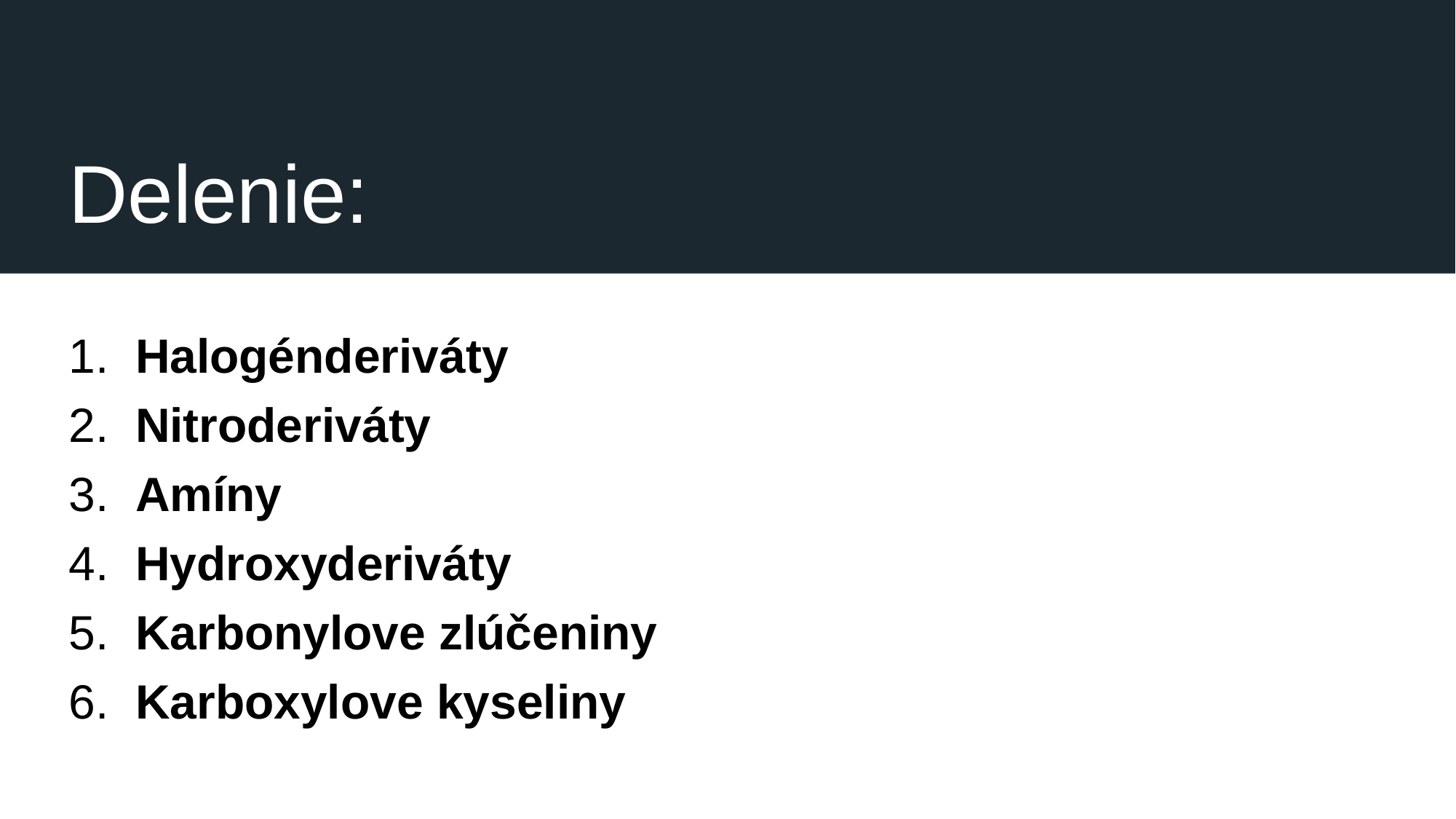

# Delenie:
1.  Halogénderiváty 
2.  Nitroderiváty 
3.  Amíny 
4.  Hydroxyderiváty 
5.  Karbonylove zlúčeniny 
6.  Karboxylove kyseliny